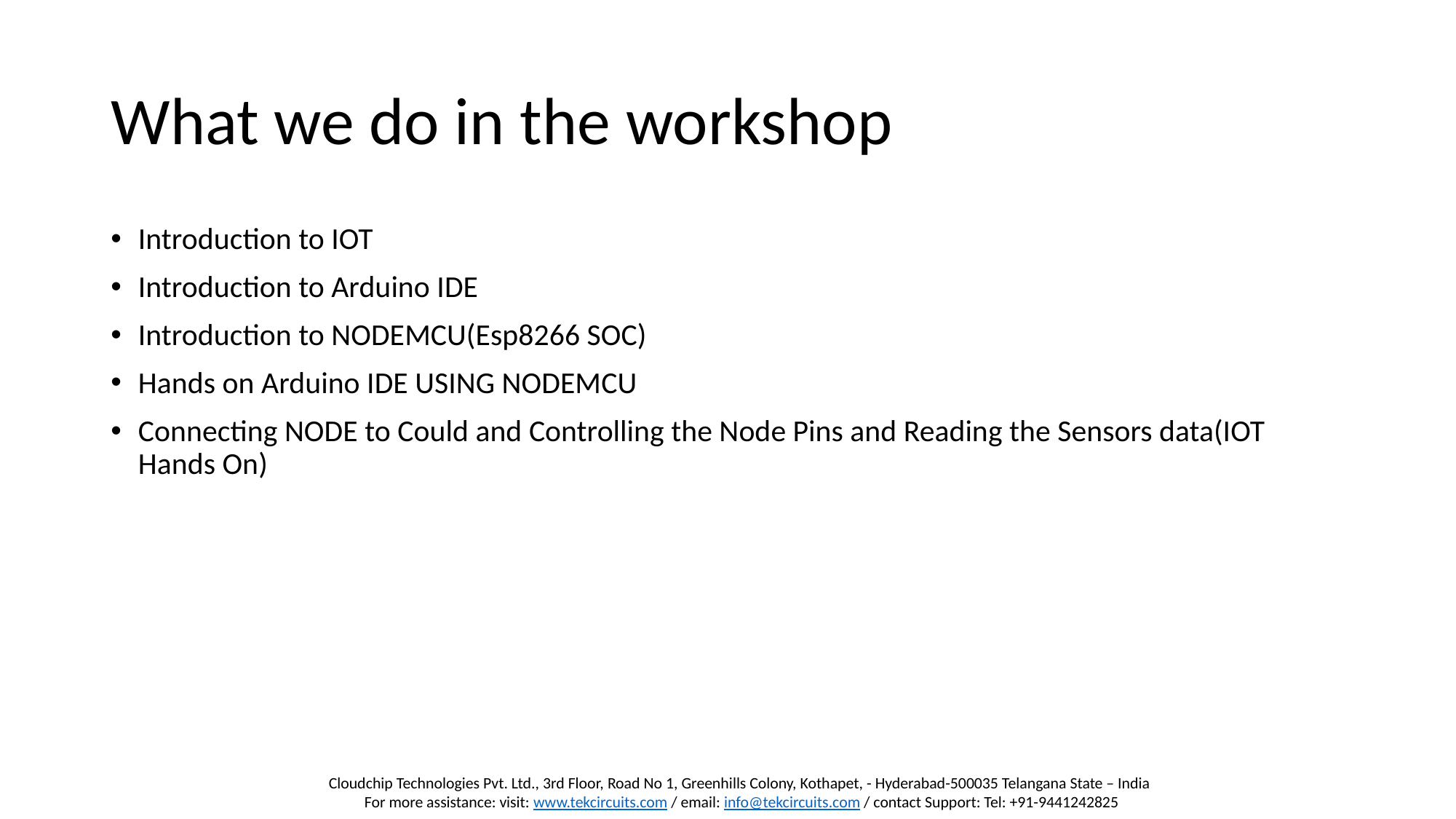

# What we do in the workshop

Introduction to IOT
Introduction to Arduino IDE
Introduction to NODEMCU(Esp8266 SOC)
Hands on Arduino IDE USING NODEMCU
Connecting NODE to Could and Controlling the Node Pins and Reading the Sensors data(IOT Hands On)

Cloudchip Technologies Pvt. Ltd., 3rd Floor, Road No 1, Greenhills Colony, Kothapet, - Hyderabad-500035 Telangana State – India
 For more assistance: visit: www.tekcircuits.com / email: info@tekcircuits.com / contact Support: Tel: +91-9441242825